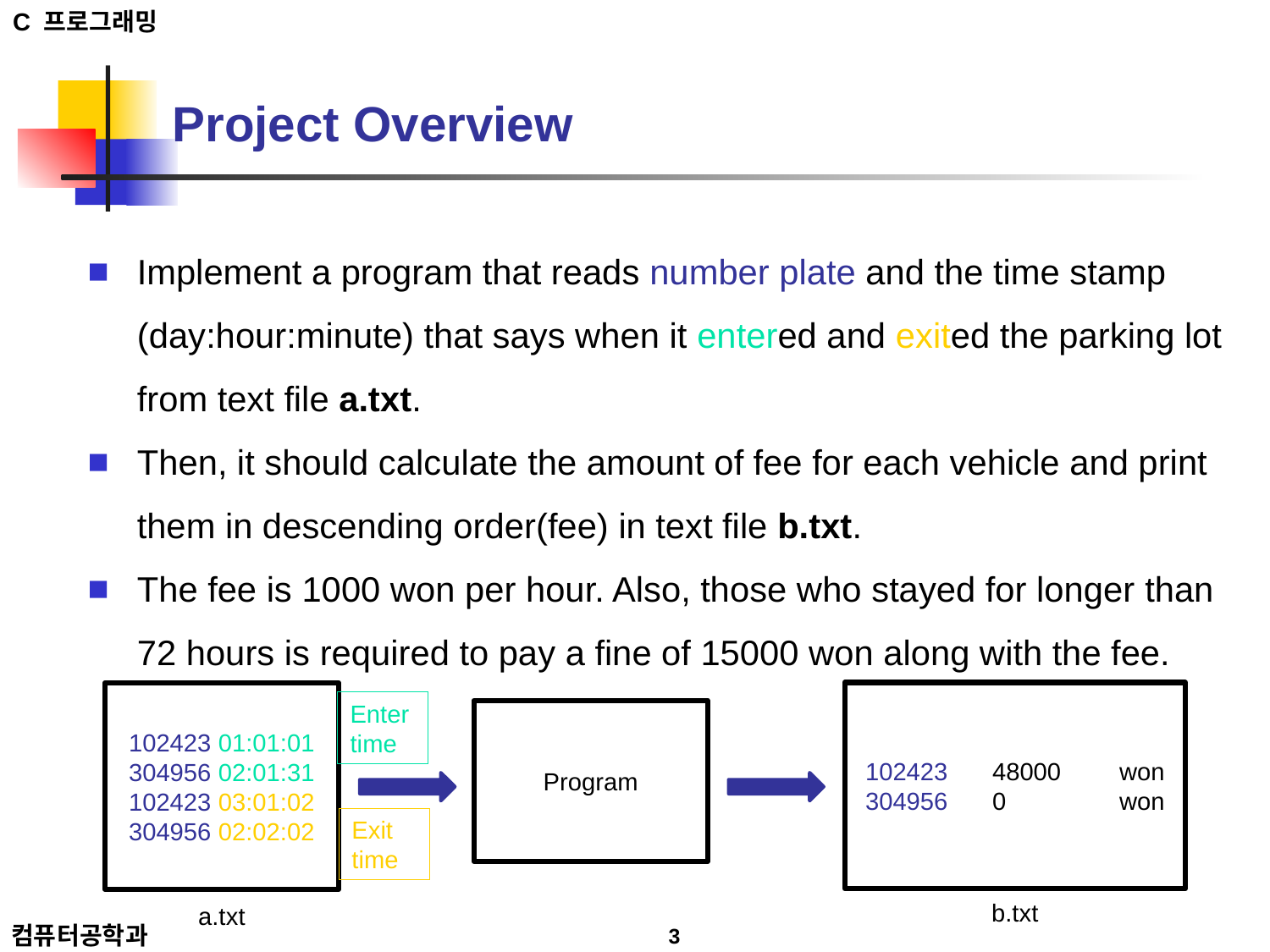

# Project Overview
Implement a program that reads number plate and the time stamp (day:hour:minute) that says when it entered and exited the parking lot from text file a.txt.
Then, it should calculate the amount of fee for each vehicle and print them in descending order(fee) in text file b.txt.
The fee is 1000 won per hour. Also, those who stayed for longer than 72 hours is required to pay a fine of 15000 won along with the fee.
102423	48000	won
304956	0	won
102423 01:01:01
304956 02:01:31
102423 03:01:02
304956 02:02:02
Program

b.txt
a.txt
Enter time
Exit time
3